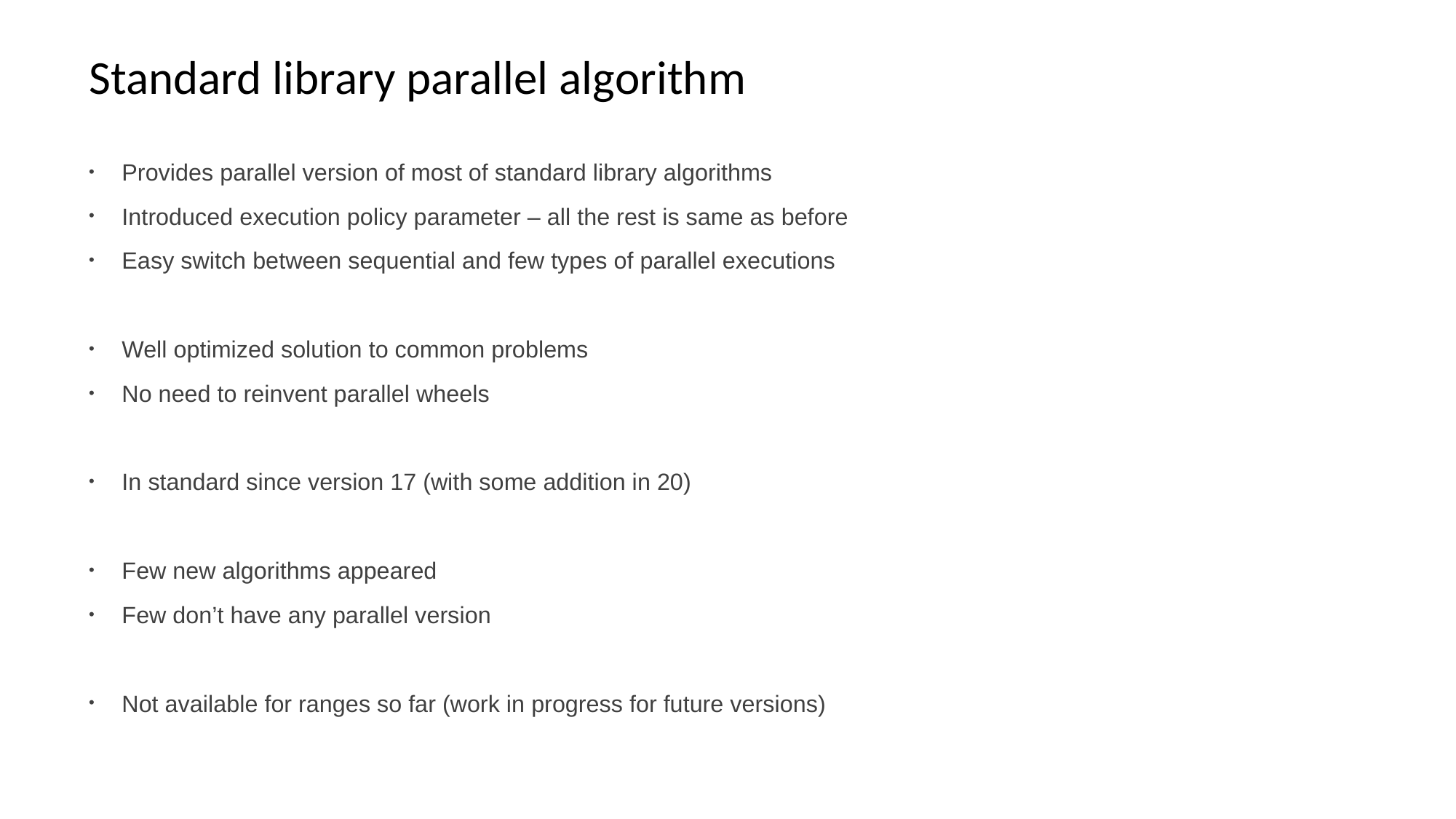

# Standard library parallel algorithm
Provides parallel version of most of standard library algorithms
Introduced execution policy parameter – all the rest is same as before
Easy switch between sequential and few types of parallel executions

Well optimized solution to common problems
No need to reinvent parallel wheels

In standard since version 17 (with some addition in 20)

Few new algorithms appeared
Few don’t have any parallel version

Not available for ranges so far (work in progress for future versions)